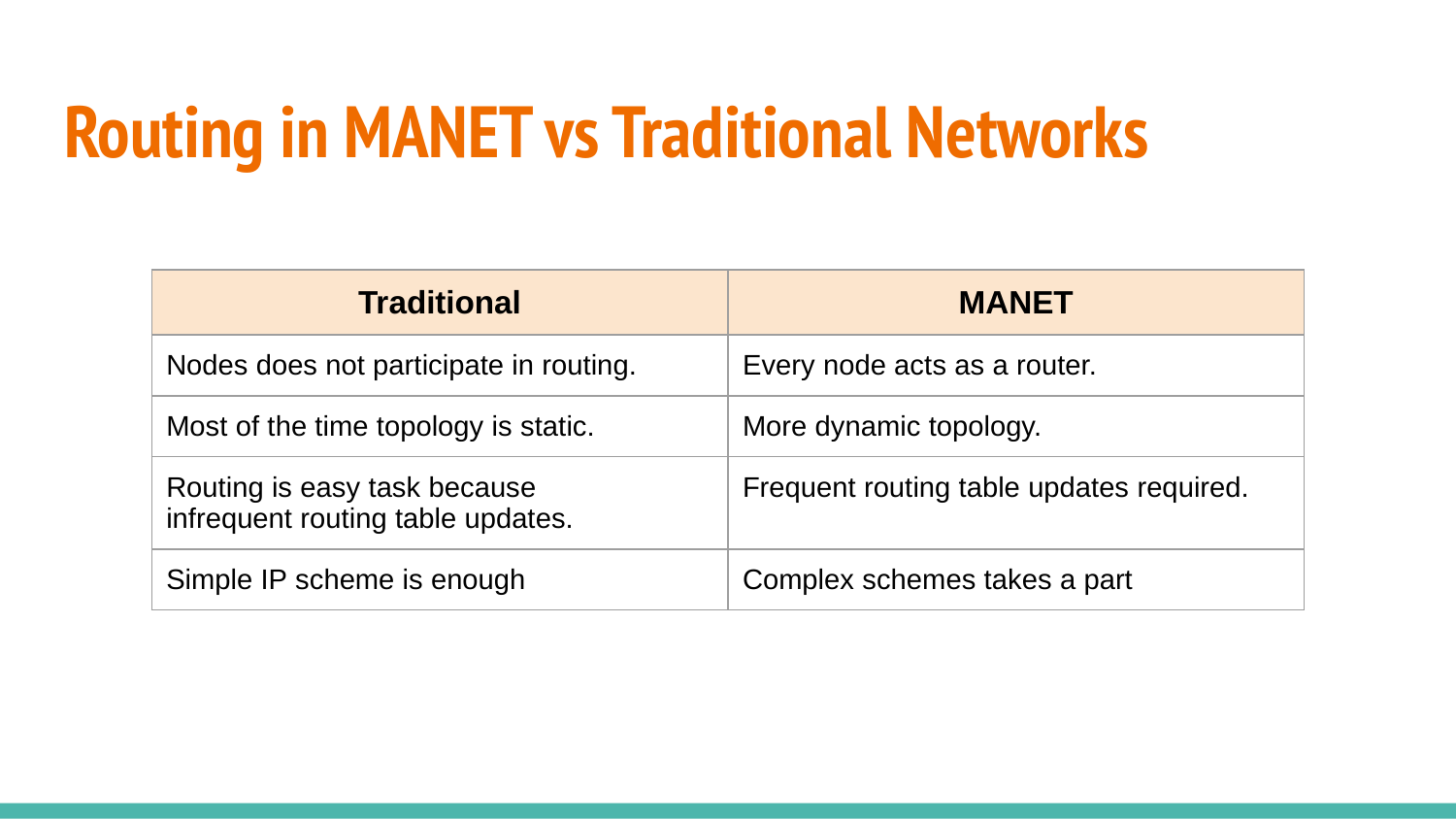

# Routing in MANET vs Traditional Networks
| Traditional | MANET |
| --- | --- |
| Nodes does not participate in routing. | Every node acts as a router. |
| Most of the time topology is static. | More dynamic topology. |
| Routing is easy task because infrequent routing table updates. | Frequent routing table updates required. |
| Simple IP scheme is enough | Complex schemes takes a part |